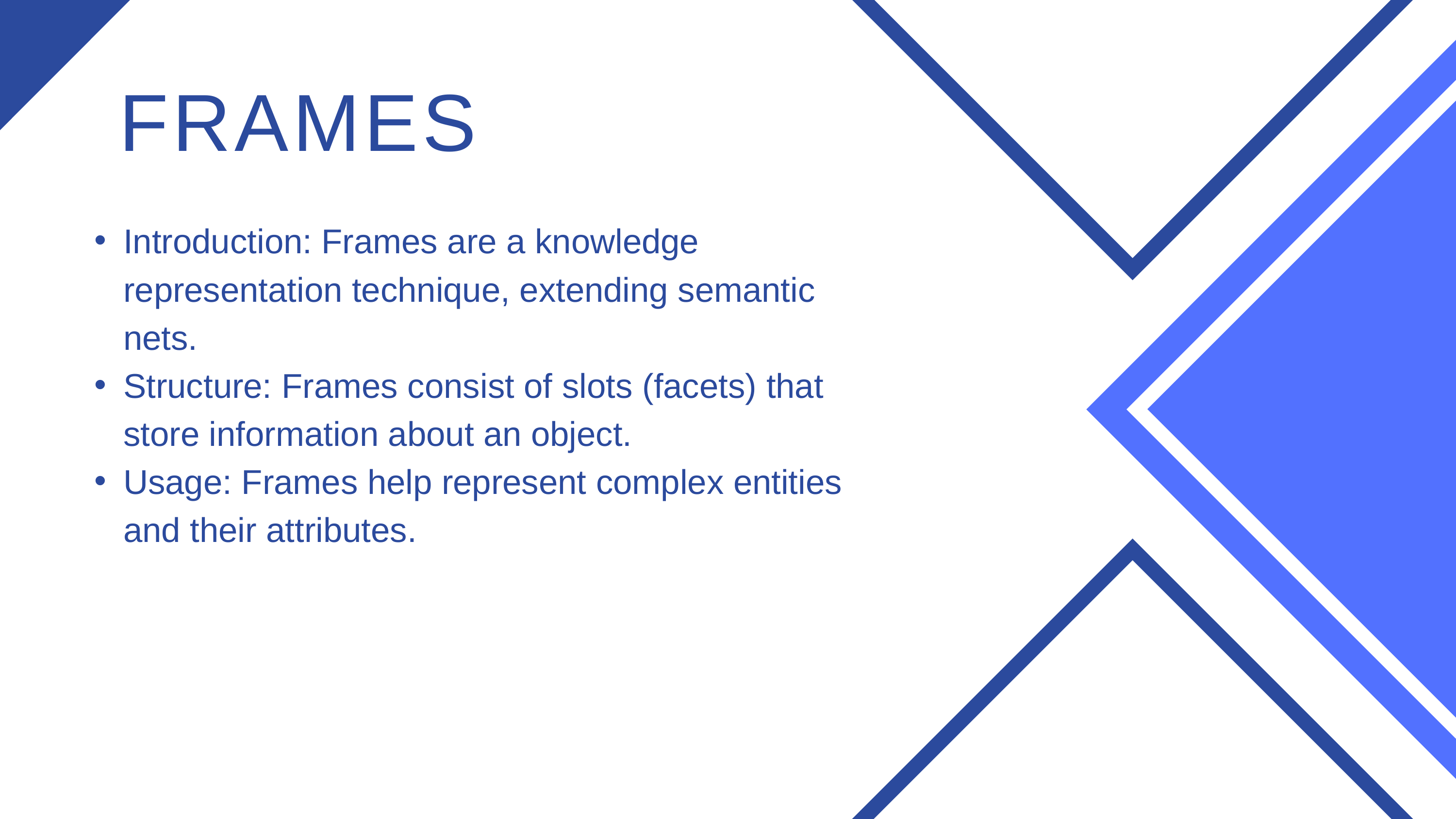

FRAMES

Introduction: Frames are a knowledge representation technique, extending semantic nets.
Structure: Frames consist of slots (facets) that store information about an object.
Usage: Frames help represent complex entities and their attributes.